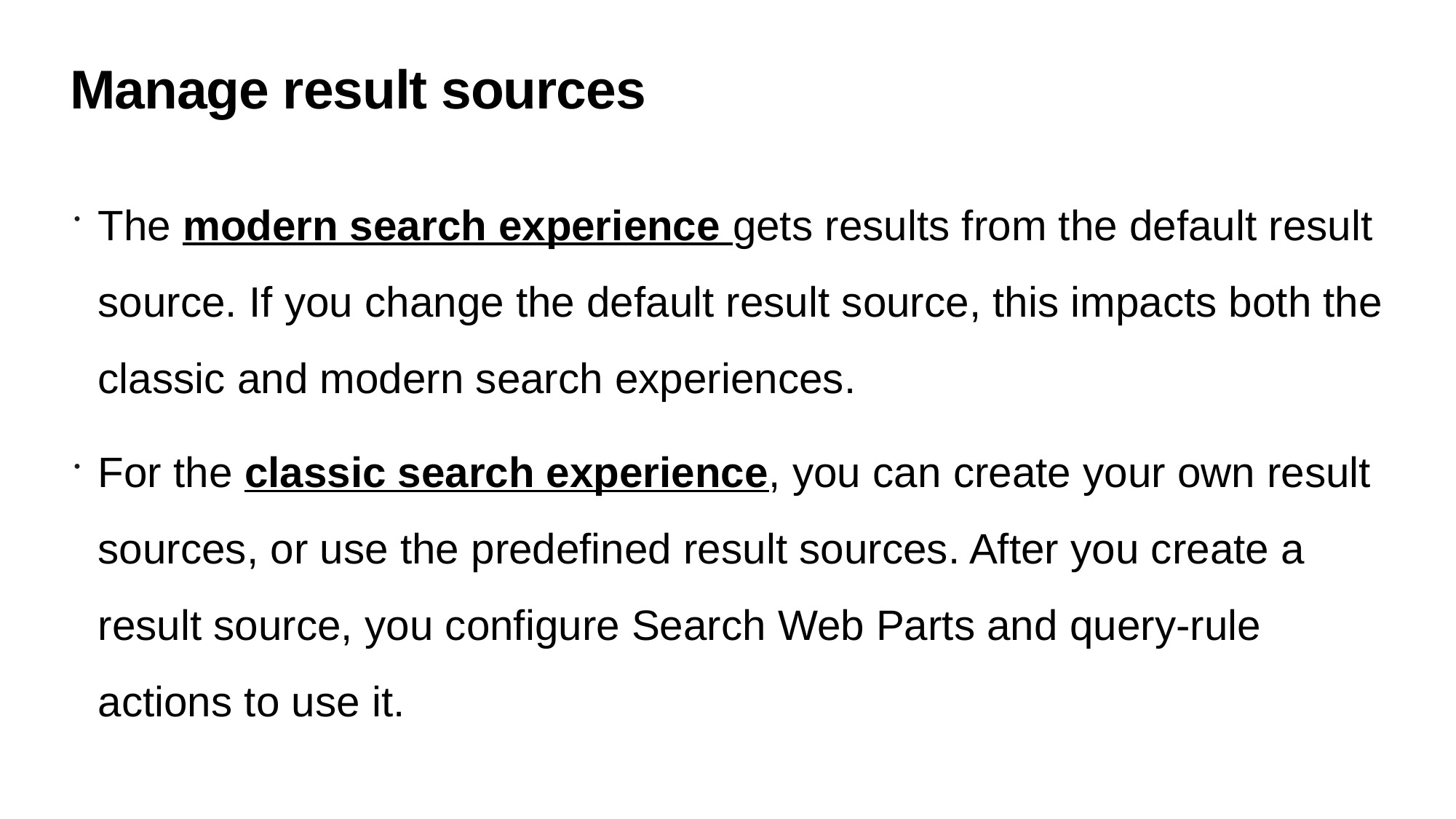

# Manage result sources
The modern search experience gets results from the default result source. If you change the default result source, this impacts both the classic and modern search experiences.
For the classic search experience, you can create your own result sources, or use the predefined result sources. After you create a result source, you configure Search Web Parts and query-rule actions to use it.